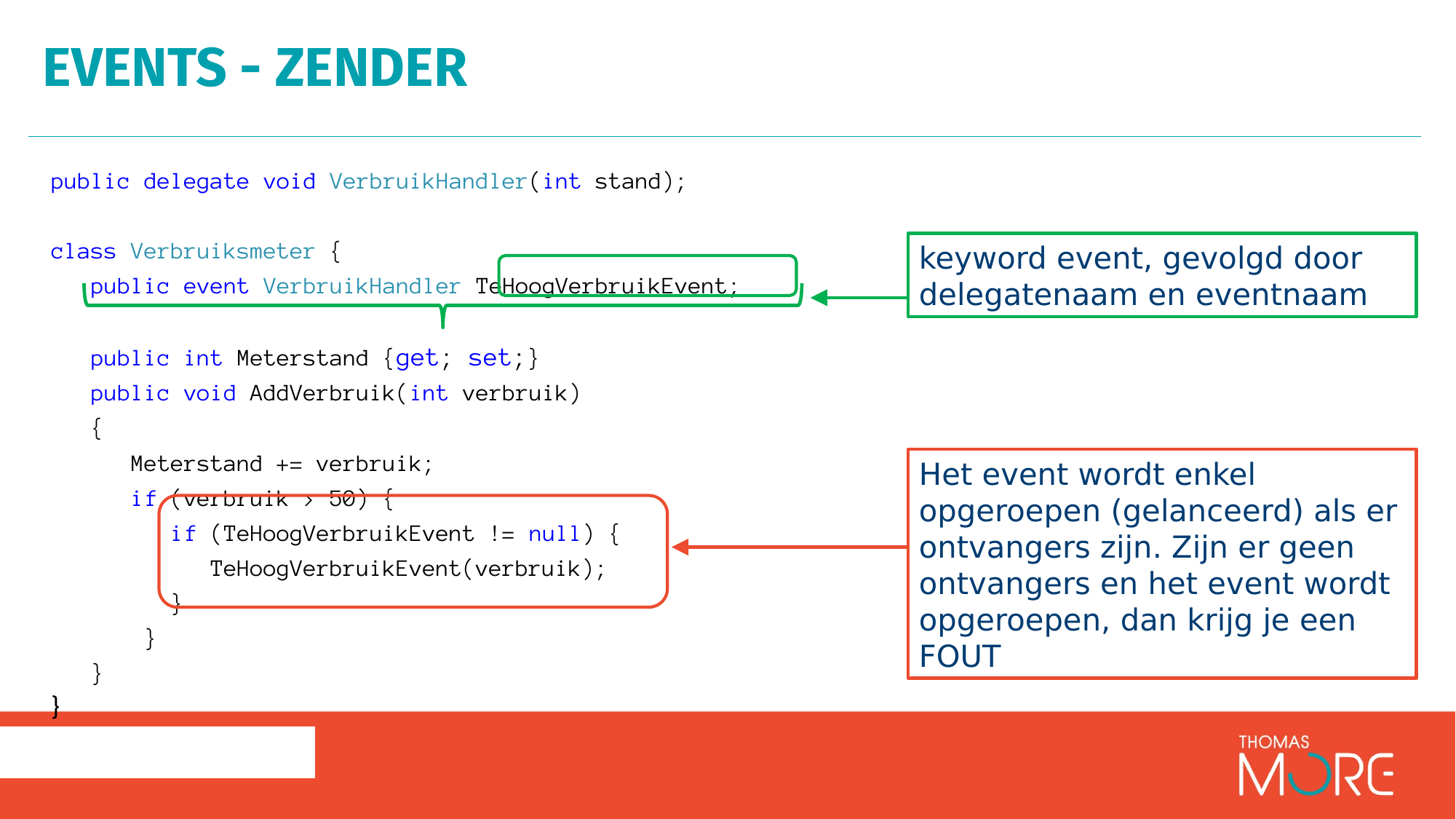

# Events - ZENDEr

public delegate void VerbruikHandler(int stand);

class Verbruiksmeter {
   public event VerbruikHandler TeHoogVerbruikEvent;

   public int Meterstand {get; set;}
   public void AddVerbruik(int verbruik)
   {
      Meterstand += verbruik;
      if (verbruik > 50) {
         if (TeHoogVerbruikEvent != null) {
            TeHoogVerbruikEvent(verbruik);
         }
       }
   }
}

keyword event, gevolgd door delegatenaam en eventnaam

Het event wordt enkel opgeroepen (gelanceerd) als er ontvangers zijn. Zijn er geen ontvangers en het event wordt opgeroepen, dan krijg je een FOUT